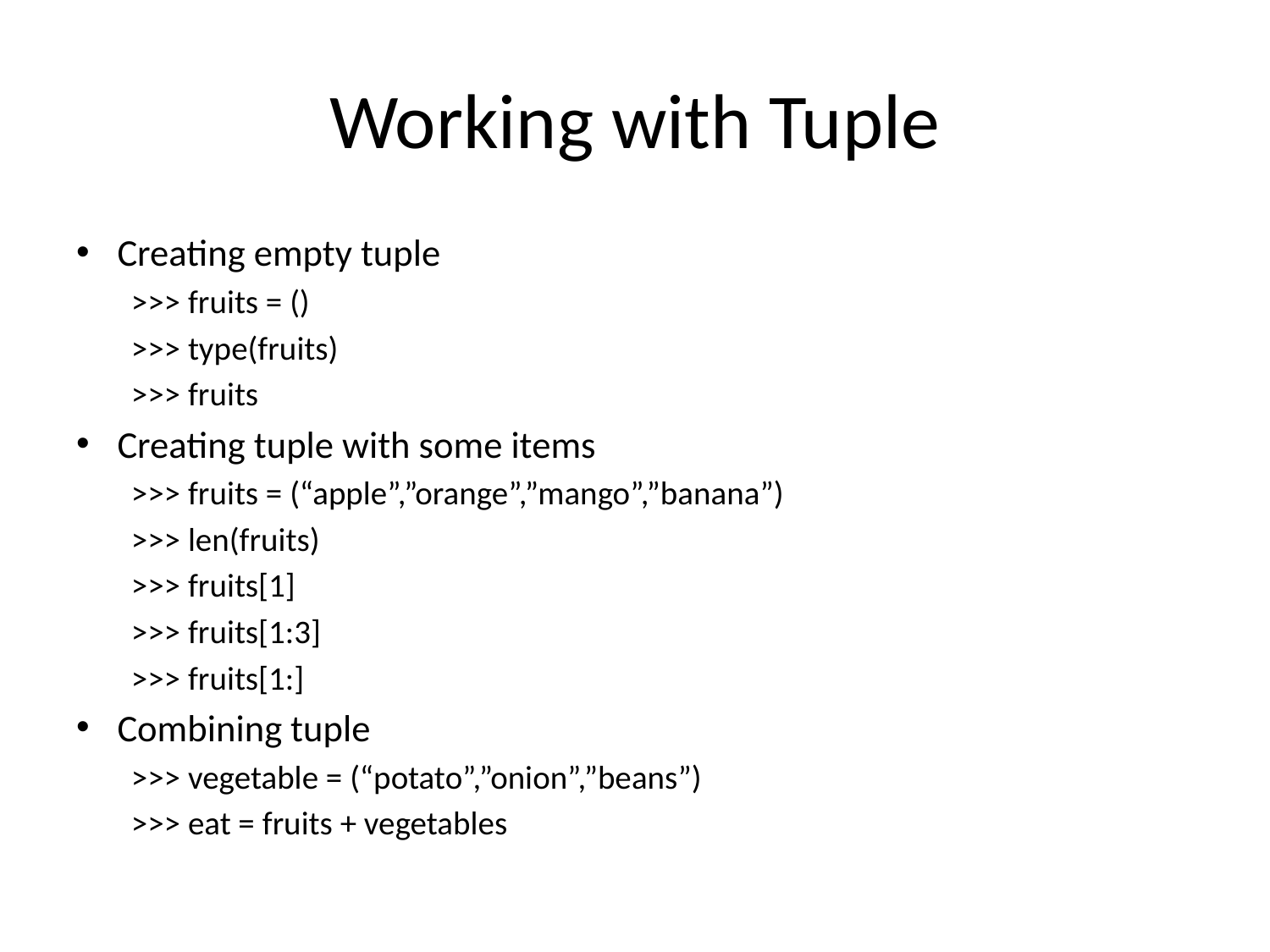

# Working with Tuple
Creating empty tuple
>>> fruits = ()
>>> type(fruits)
>>> fruits
Creating tuple with some items
>>> fruits = (“apple”,”orange”,”mango”,”banana”)
>>> len(fruits)
>>> fruits[1]
>>> fruits[1:3]
>>> fruits[1:]
Combining tuple
>>> vegetable = (“potato”,”onion”,”beans”)
>>> eat = fruits + vegetables